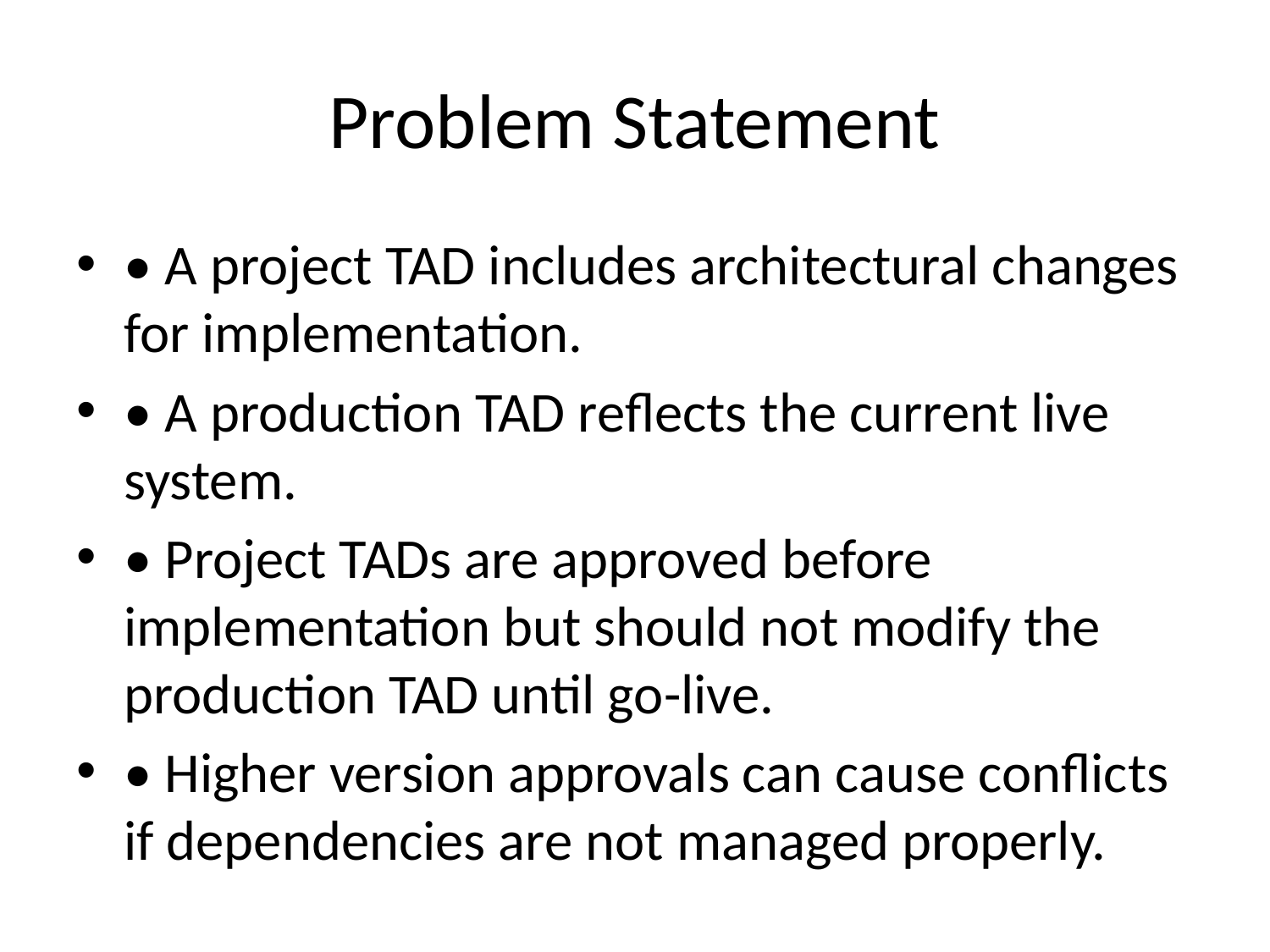

# Problem Statement
• A project TAD includes architectural changes for implementation.
• A production TAD reflects the current live system.
• Project TADs are approved before implementation but should not modify the production TAD until go-live.
• Higher version approvals can cause conflicts if dependencies are not managed properly.